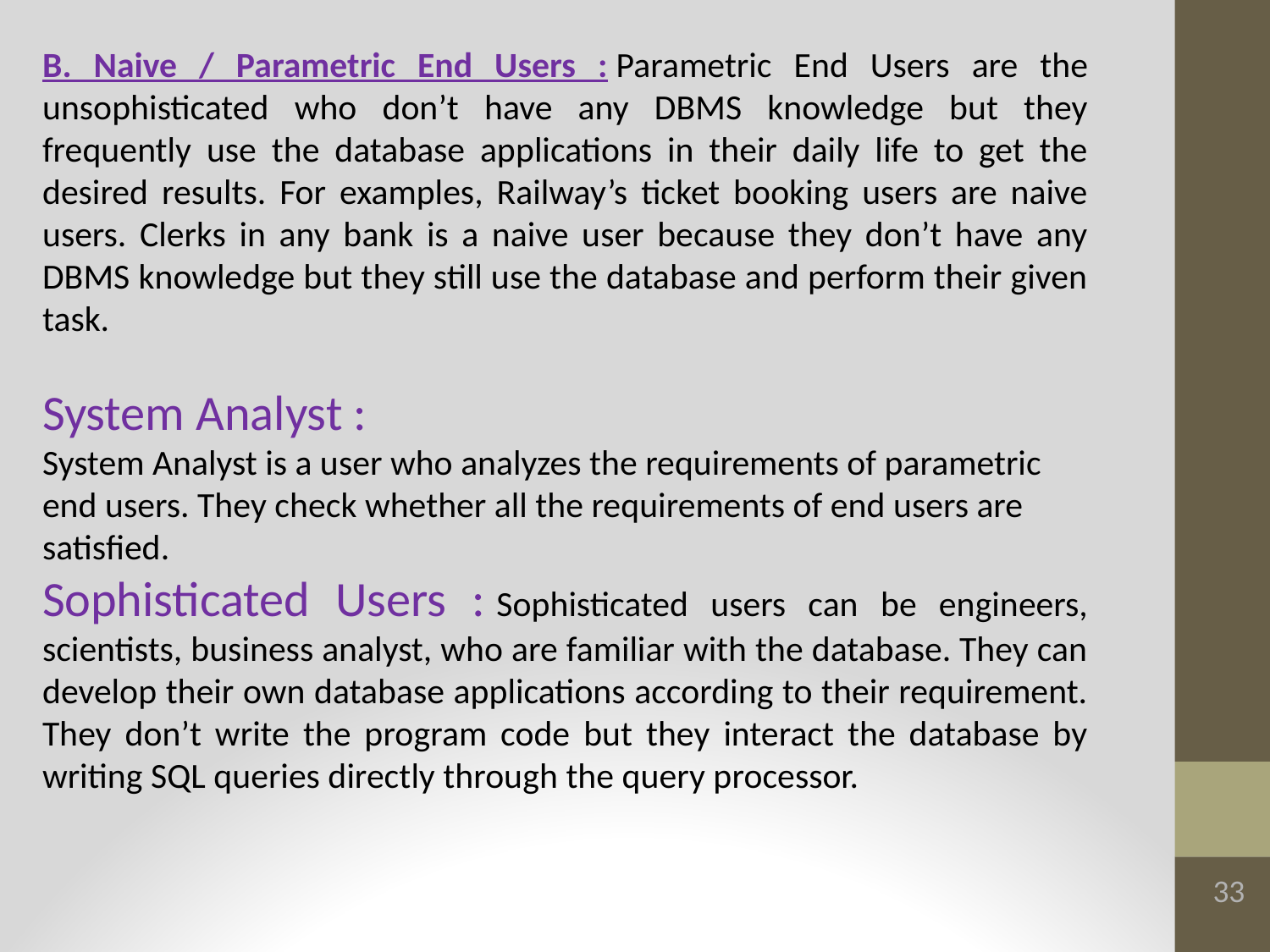

B. Naive / Parametric End Users : Parametric End Users are the unsophisticated who don’t have any DBMS knowledge but they frequently use the database applications in their daily life to get the desired results. For examples, Railway’s ticket booking users are naive users. Clerks in any bank is a naive user because they don’t have any DBMS knowledge but they still use the database and perform their given task.

System Analyst :
System Analyst is a user who analyzes the requirements of parametric end users. They check whether all the requirements of end users are satisfied.
Sophisticated Users : Sophisticated users can be engineers, scientists, business analyst, who are familiar with the database. They can develop their own database applications according to their requirement. They don’t write the program code but they interact the database by writing SQL queries directly through the query processor.

33